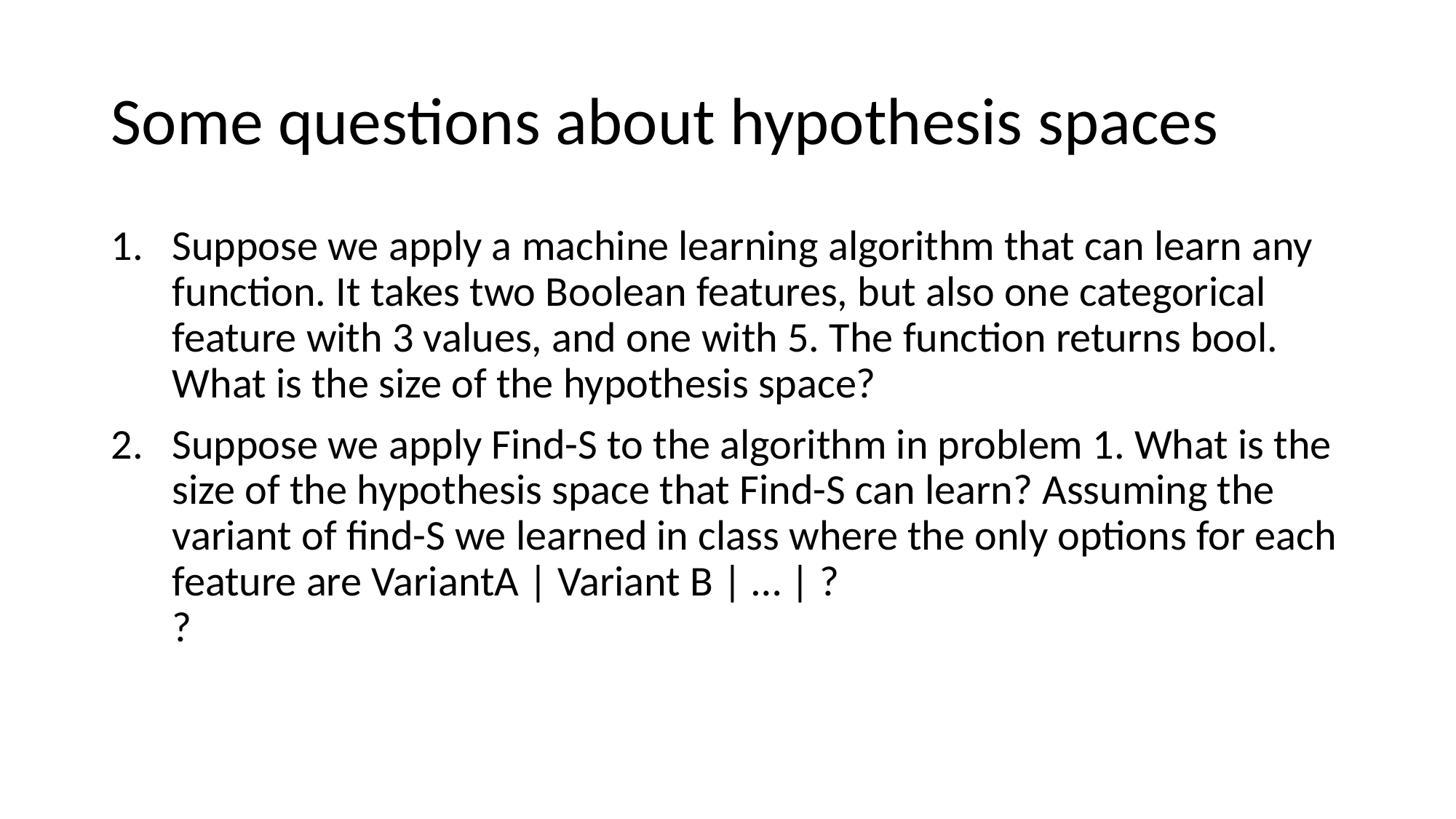

# Some questions about hypothesis spaces
Suppose we apply a machine learning algorithm that can learn any function. It takes two Boolean features, but also one categorical feature with 3 values, and one with 5. The function returns bool. What is the size of the hypothesis space?
Suppose we apply Find-S to the algorithm in problem 1. What is the size of the hypothesis space that Find-S can learn? Assuming the variant of find-S we learned in class where the only options for each feature are VariantA | Variant B | … | ?
?